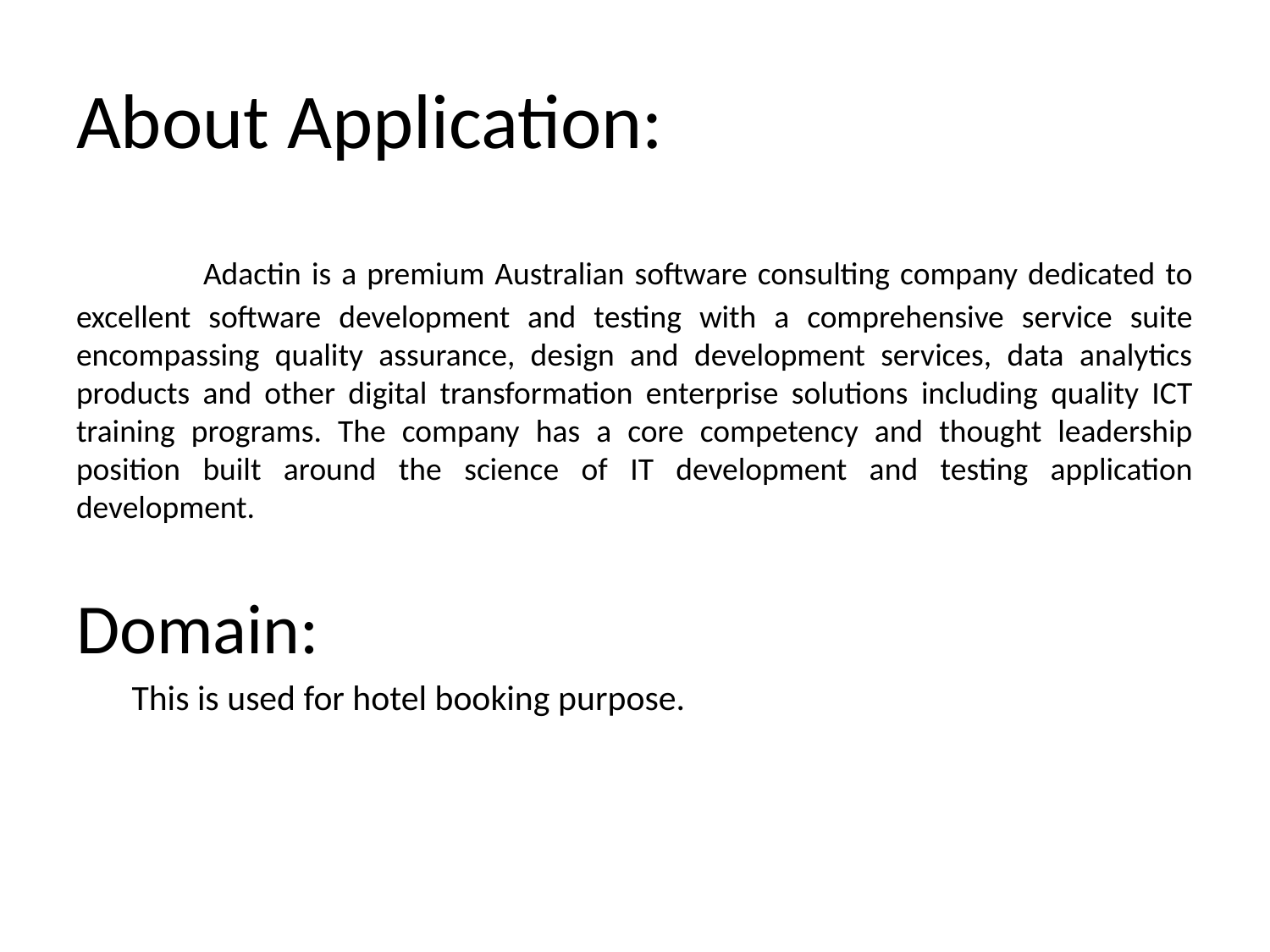

# About Application:
	Adactin is a premium Australian software consulting company dedicated to excellent software development and testing with a comprehensive service suite encompassing quality assurance, design and development services, data analytics products and other digital transformation enterprise solutions including quality ICT training programs. The company has a core competency and thought leadership position built around the science of IT development and testing application development.

Domain:
This is used for hotel booking purpose.